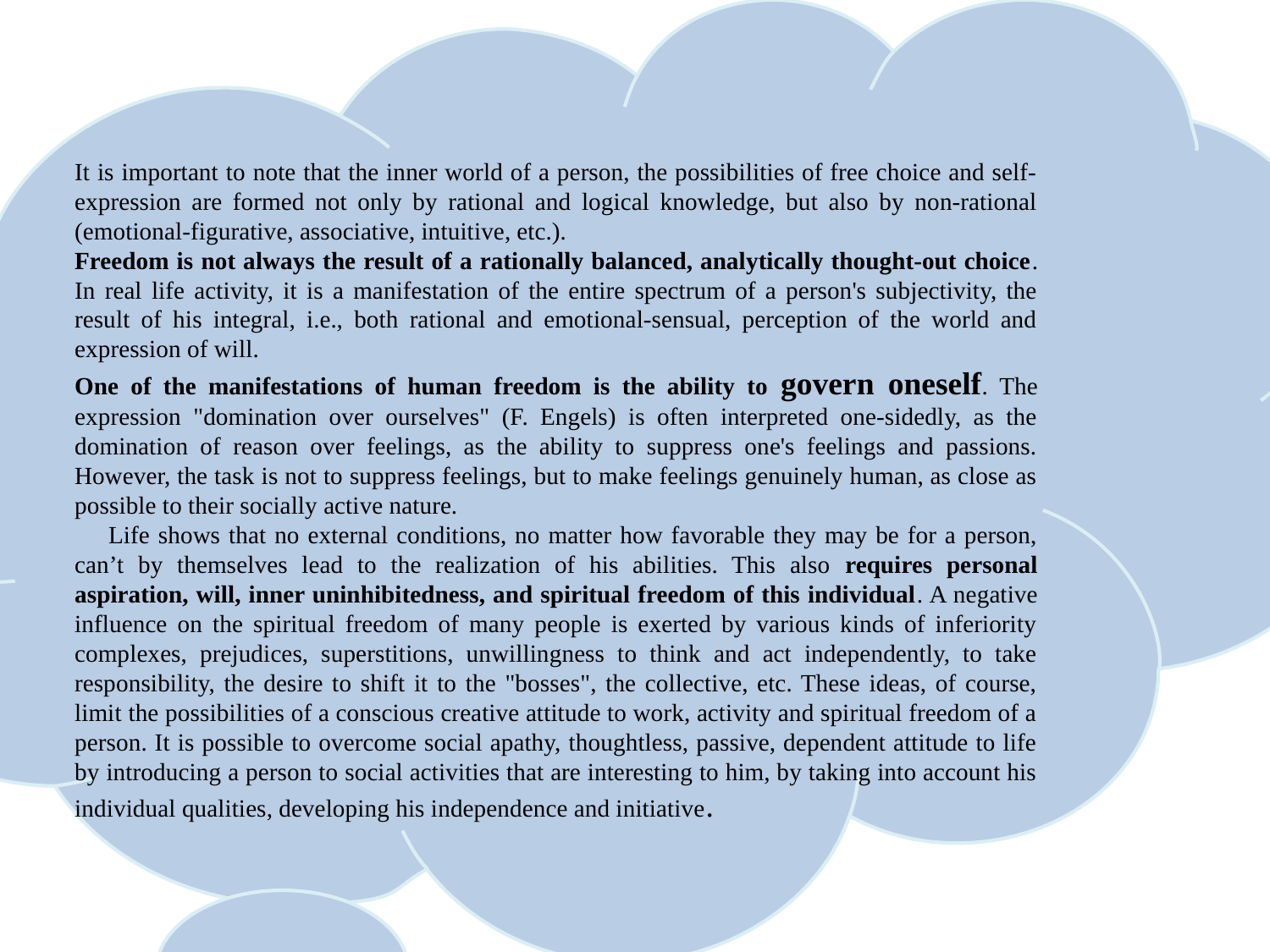

It is important to note that the inner world of a person, the possibilities of free choice and self-expression are formed not only by rational and logical knowledge, but also by non-rational (emotional-figurative, associative, intuitive, etc.).
Freedom is not always the result of a rationally balanced, analytically thought-out choice. In real life activity, it is a manifestation of the entire spectrum of a person's subjectivity, the result of his integral, i.e., both rational and emotional-sensual, perception of the world and expression of will.
One of the manifestations of human freedom is the ability to govern oneself. The expression "domination over ourselves" (F. Engels) is often interpreted one-sidedly, as the domination of reason over feelings, as the ability to suppress one's feelings and passions. However, the task is not to suppress feelings, but to make feelings genuinely human, as close as possible to their socially active nature.
    Life shows that no external conditions, no matter how favorable they may be for a person, can’t by themselves lead to the realization of his abilities. This also requires personal aspiration, will, inner uninhibitedness, and spiritual freedom of this individual. A negative influence on the spiritual freedom of many people is exerted by various kinds of inferiority complexes, prejudices, superstitions, unwillingness to think and act independently, to take responsibility, the desire to shift it to the "bosses", the collective, etc. These ideas, of course, limit the possibilities of a conscious creative attitude to work, activity and spiritual freedom of a person. It is possible to overcome social apathy, thoughtless, passive, dependent attitude to life by introducing a person to social activities that are interesting to him, by taking into account his individual qualities, developing his independence and initiative.